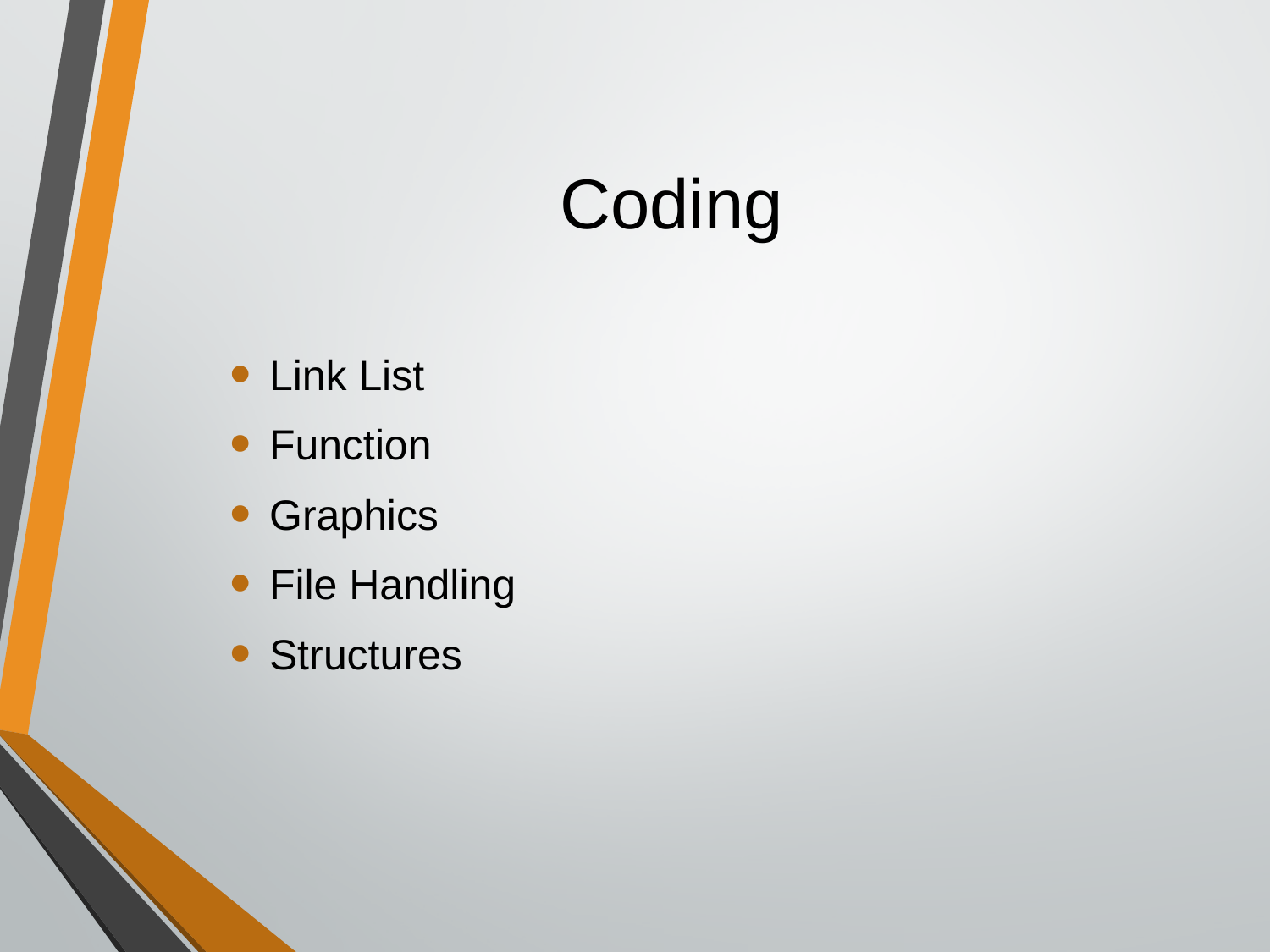

# Coding
Link List
Function
Graphics
File Handling
Structures